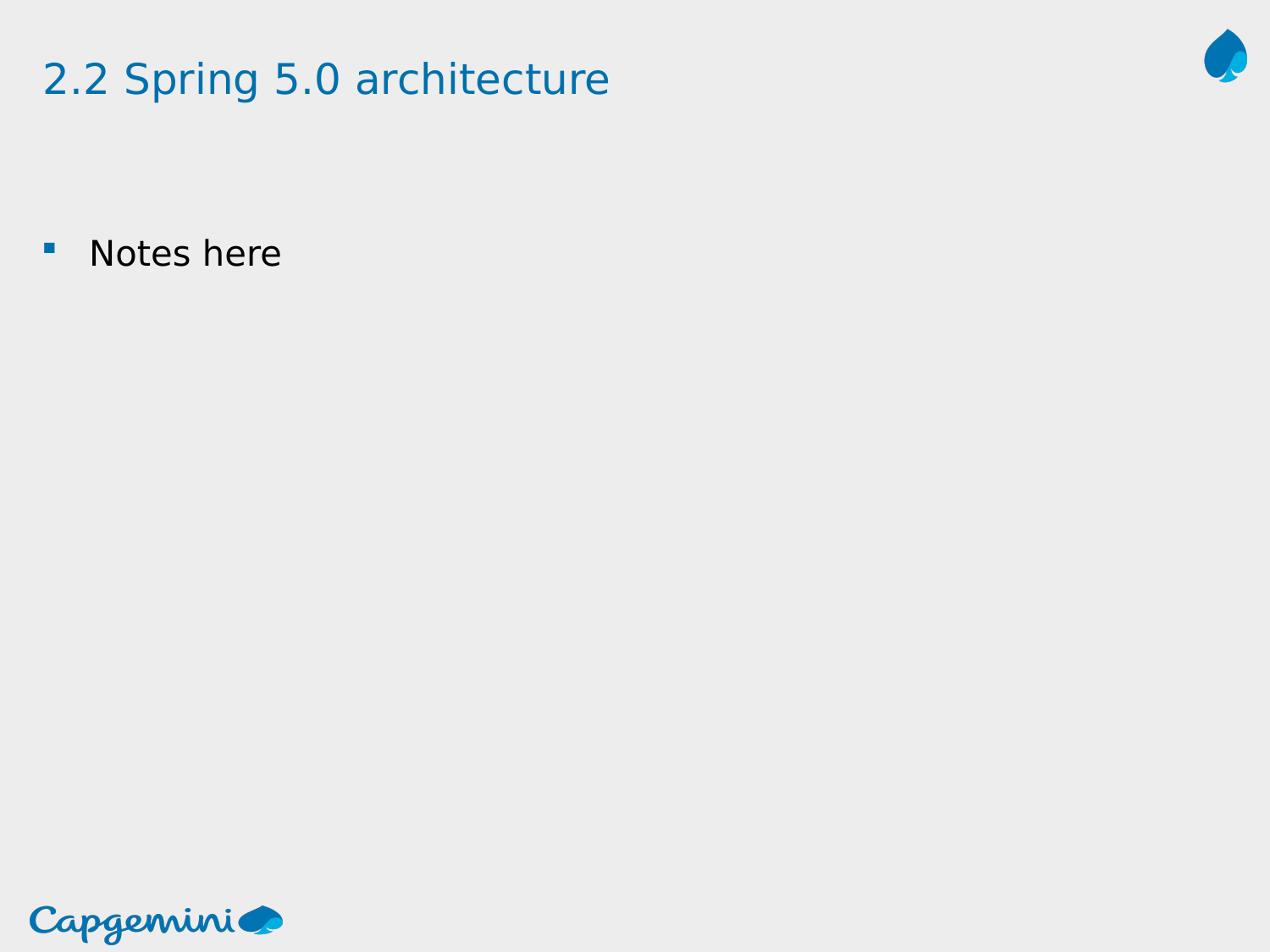

# 2.2 Spring 5.0 architecture

Notes here